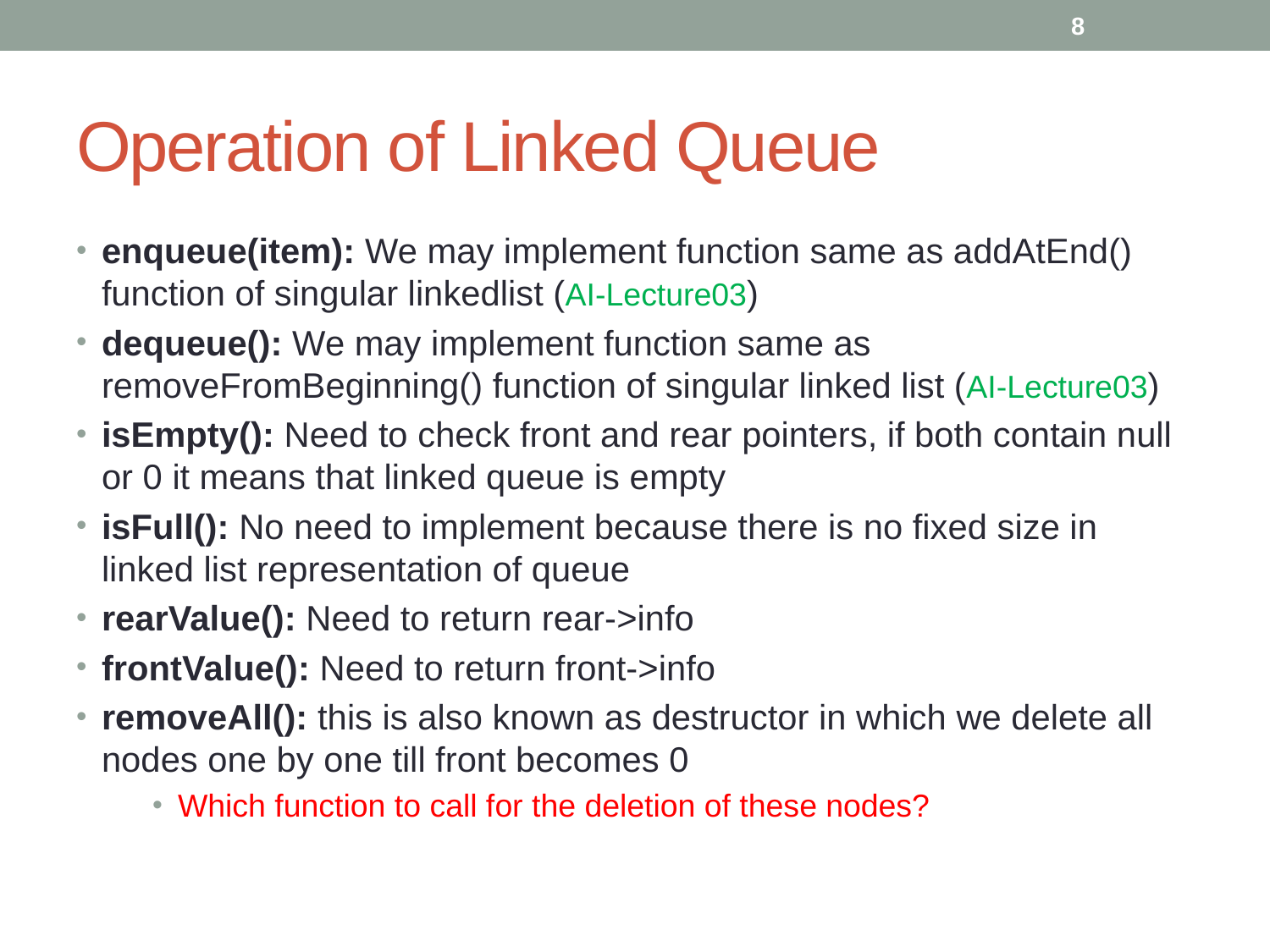

8
# Operation of Linked Queue
enqueue(item): We may implement function same as addAtEnd() function of singular linkedlist (AI-Lecture03)
dequeue(): We may implement function same as removeFromBeginning() function of singular linked list (AI-Lecture03)
isEmpty(): Need to check front and rear pointers, if both contain null or 0 it means that linked queue is empty
isFull(): No need to implement because there is no fixed size in linked list representation of queue
rearValue(): Need to return rear->info
frontValue(): Need to return front->info
removeAll(): this is also known as destructor in which we delete all nodes one by one till front becomes 0
Which function to call for the deletion of these nodes?